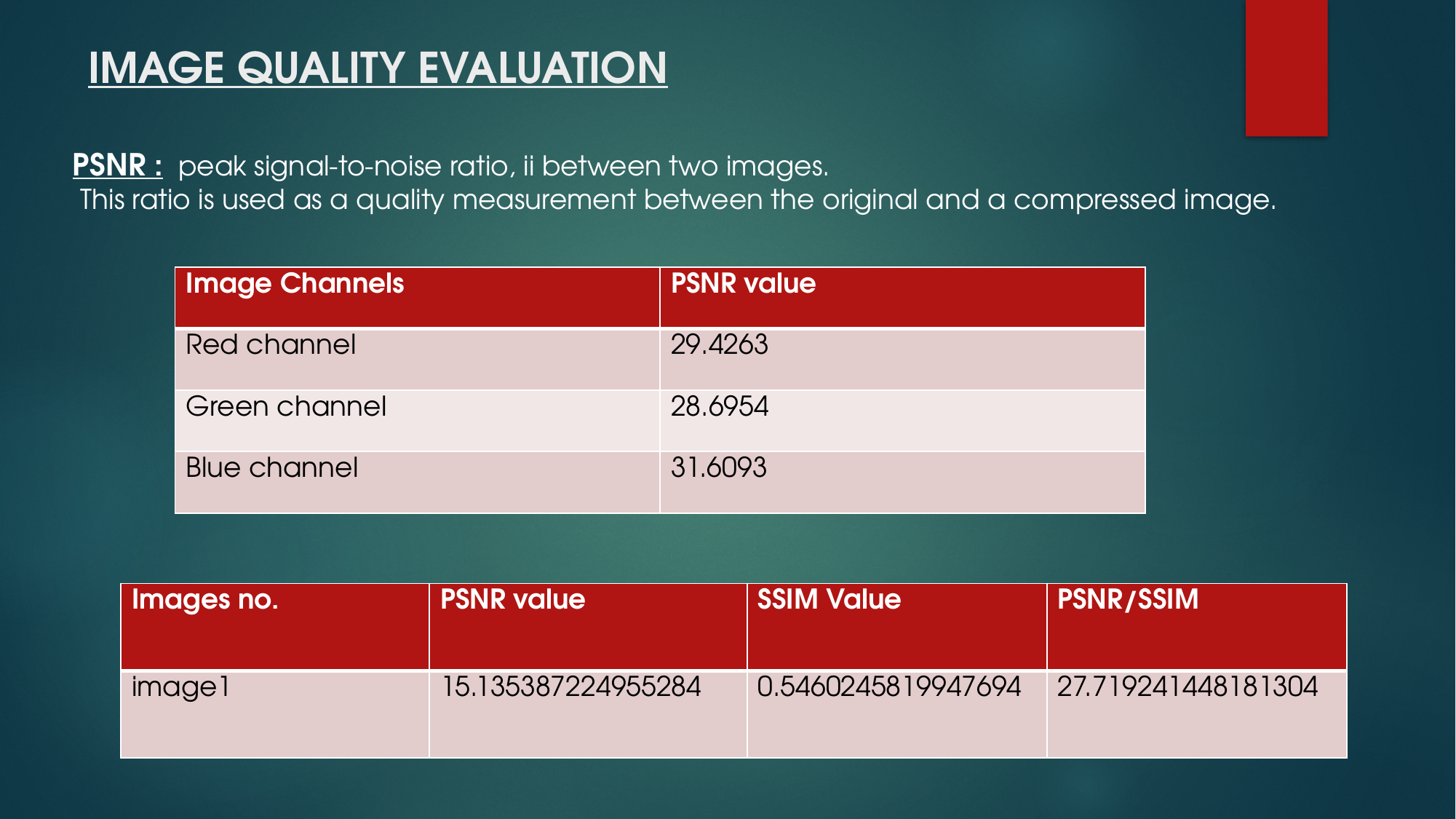

# IMAGE QUALITY EVALUATION
 PSNR :  peak signal-to-noise ratio, ii between two images.
  This ratio is used as a quality measurement between the original and a compressed image.
| Image Channels | PSNR value |
| --- | --- |
| Red channel | 29.4263 |
| Green channel | 28.6954 |
| Blue channel | 31.6093 |
| Images no. | PSNR value | SSIM Value | PSNR/SSIM |
| --- | --- | --- | --- |
| image1 | 15.135387224955284 | 0.5460245819947694 | 27.719241448181304 |